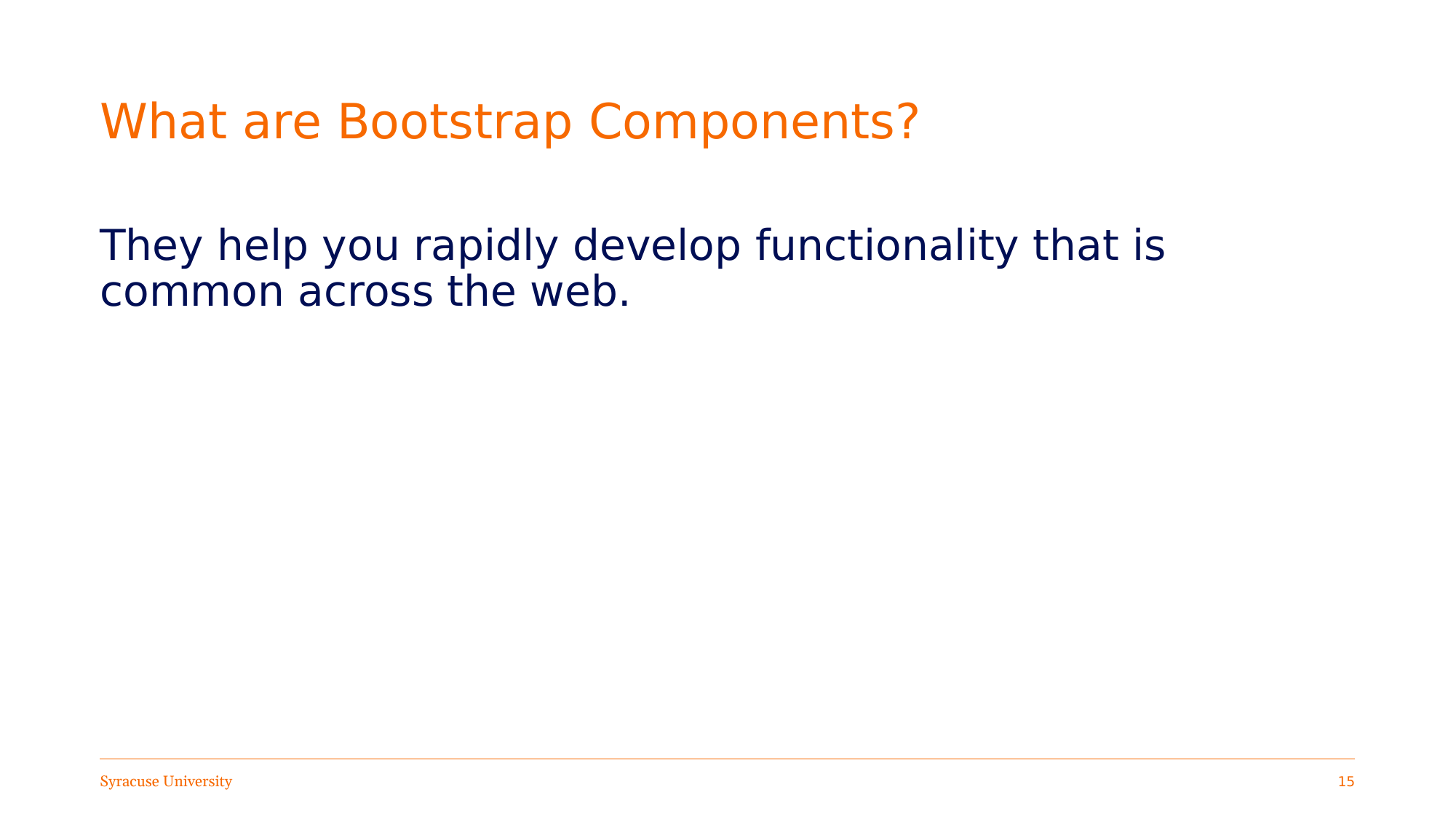

# What are Bootstrap Components?
They help you rapidly develop functionality that is common across the web.